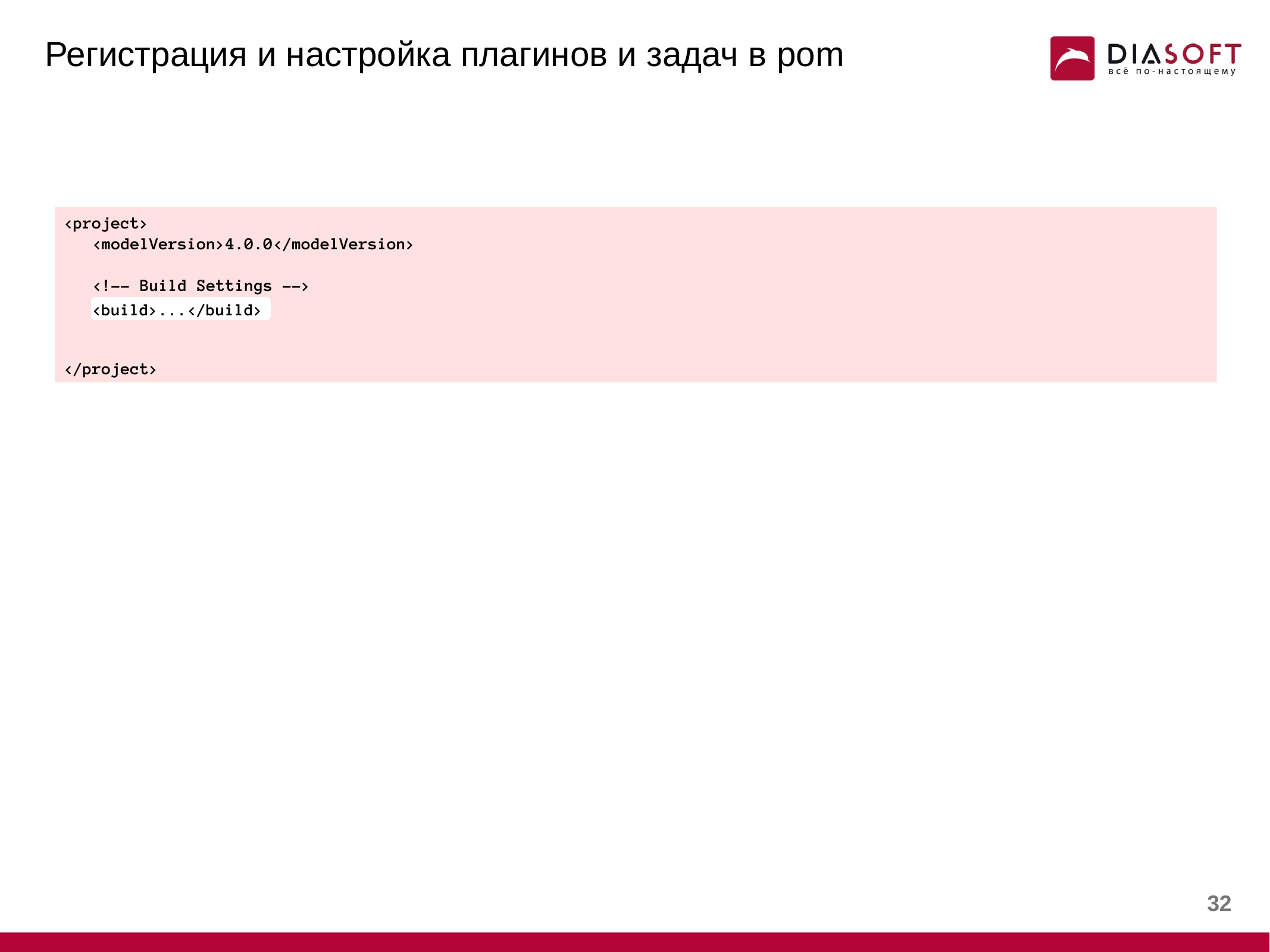

# Регистрация и настройка плагинов и задач в pom
<project>
   <modelVersion>4.0.0</modelVersion>

   <!-- Build Settings -->
   <build>...</build>

</project>
<build>...</build>
32